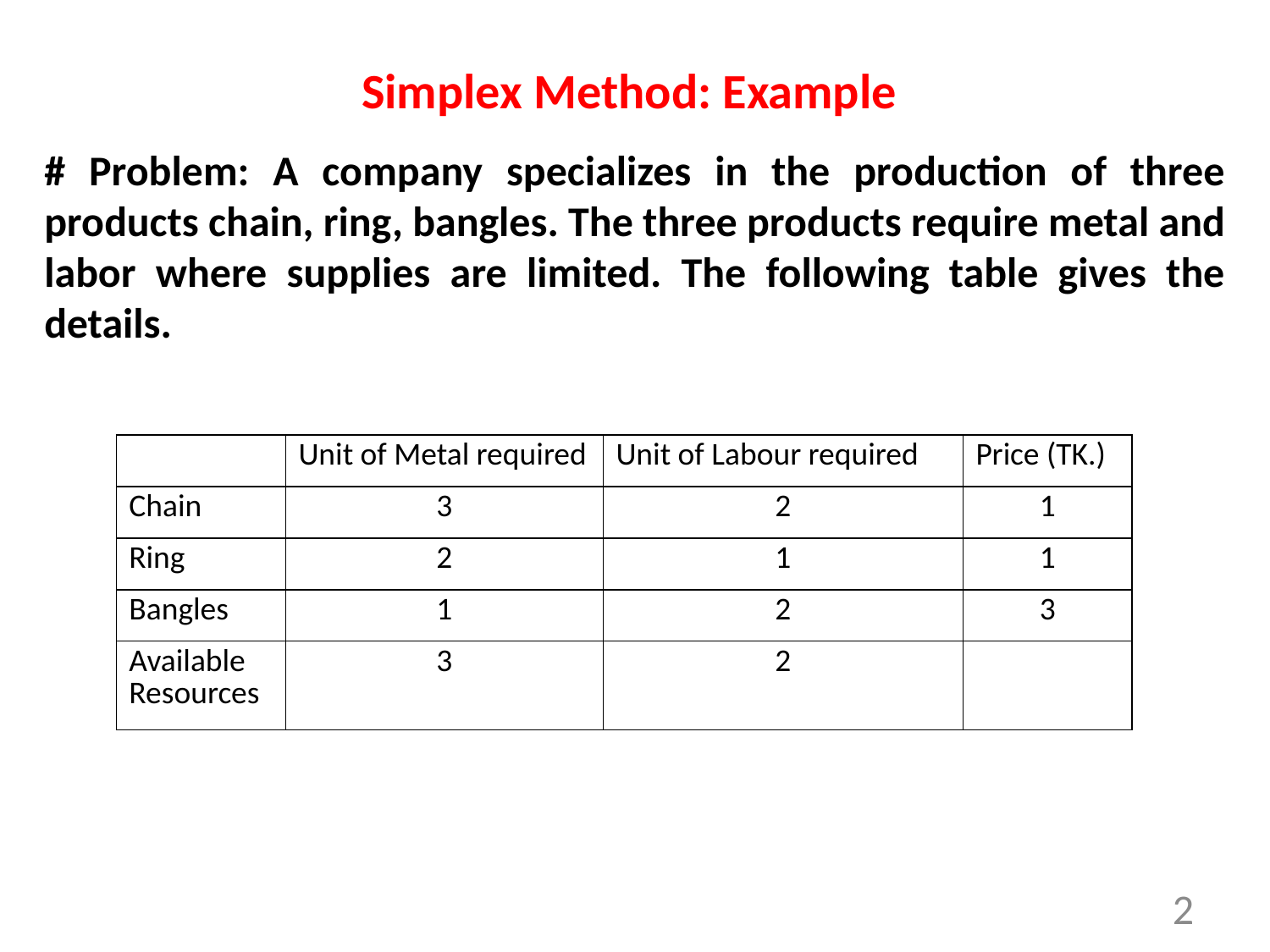

Simplex Method: Example
# Problem: A company specializes in the production of three products chain, ring, bangles. The three products require metal and labor where supplies are limited. The following table gives the details.
|  | Unit of Metal required | Unit of Labour required | Price (TK.) |
| --- | --- | --- | --- |
| Chain | 3 | 2 | 1 |
| Ring | 2 | 1 | 1 |
| Bangles | 1 | 2 | 3 |
| Available Resources | 3 | 2 |  |
2